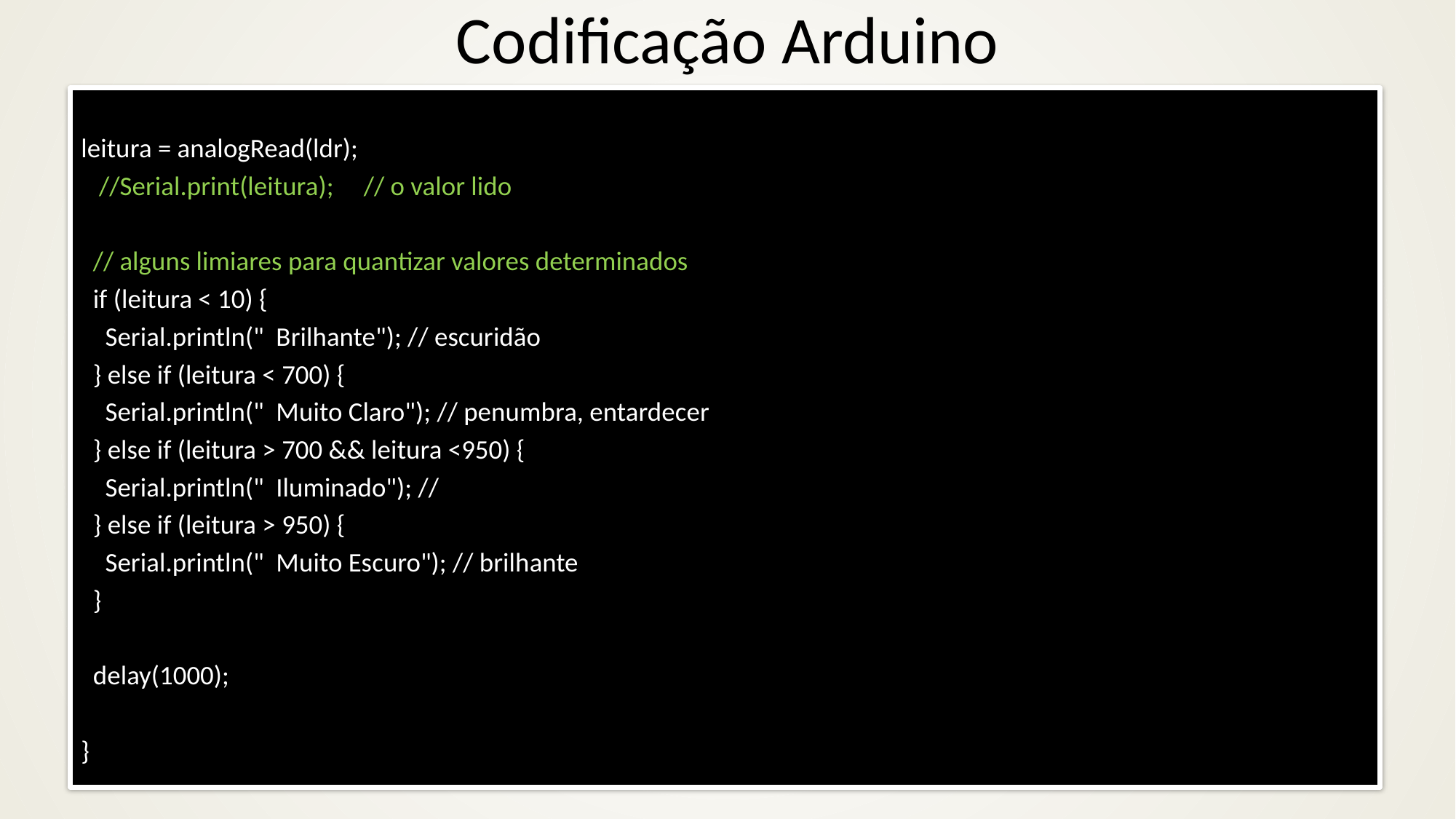

# Codificação Arduino

leitura = analogRead(ldr);
   //Serial.print(leitura);     // o valor lido

  // alguns limiares para quantizar valores determinados
  if (leitura < 10) {
    Serial.println("  Brilhante"); // escuridão
  } else if (leitura < 700) {
    Serial.println("  Muito Claro"); // penumbra, entardecer
  } else if (leitura > 700 && leitura <950) {
    Serial.println("  Iluminado"); //
  } else if (leitura > 950) {
    Serial.println("  Muito Escuro"); // brilhante
  }

  delay(1000);

}